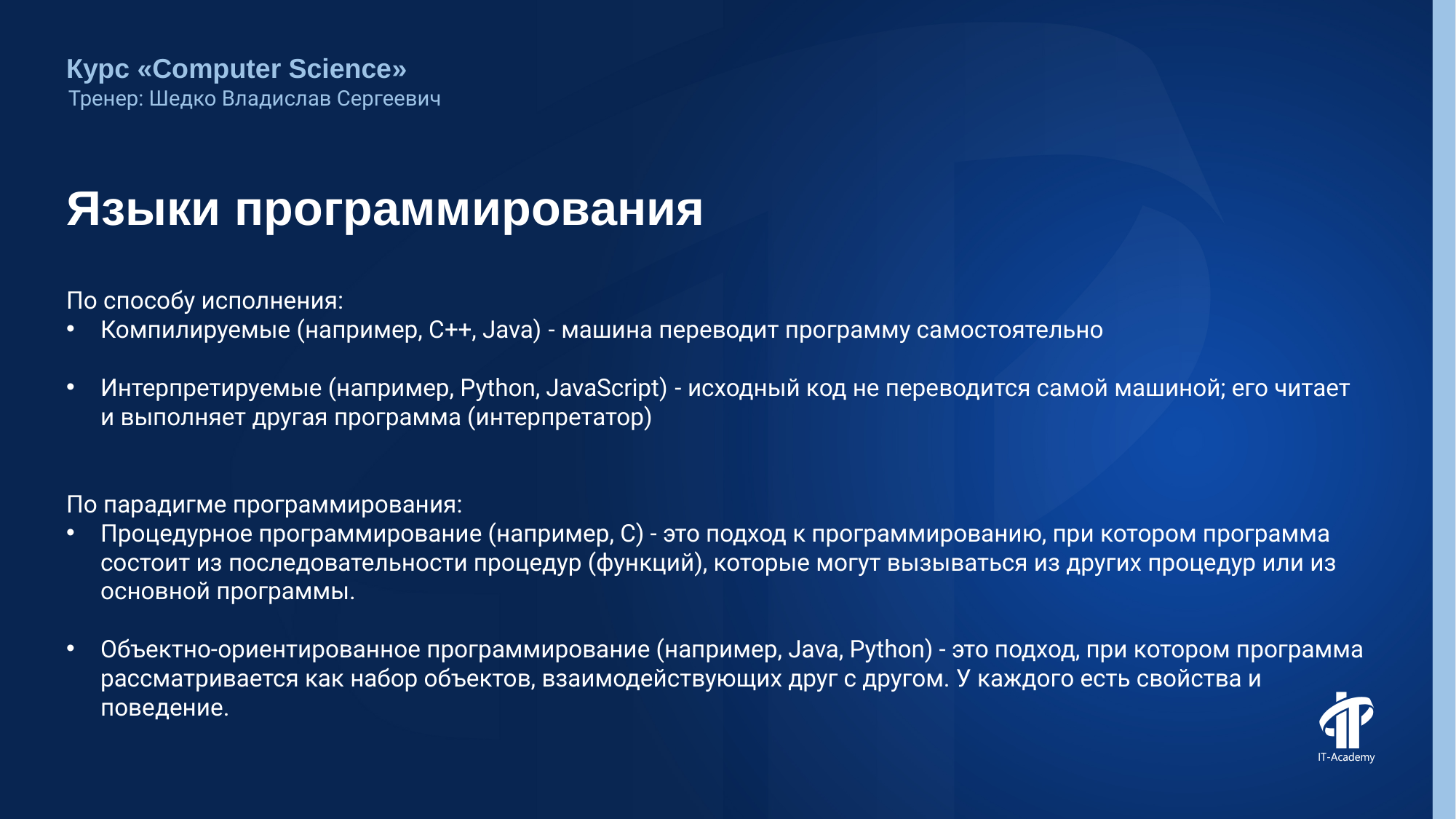

Курс «Computer Science»
Тренер: Шедко Владислав Сергеевич

# Языки программирования

По способу исполнения:
Компилируемые (например, C++, Java) - машина переводит программу самостоятельно

Интерпретируемые (например, Python, JavaScript) - исходный код не переводится самой машиной; его читает и выполняет другая программа (интерпретатор)

По парадигме программирования:
Процедурное программирование (например, C) - это подход к программированию, при котором программа состоит из последовательности процедур (функций), которые могут вызываться из других процедур или из основной программы.

Объектно-ориентированное программирование (например, Java, Python) - это подход, при котором программа рассматривается как набор объектов, взаимодействующих друг с другом. У каждого есть свойства и поведение.